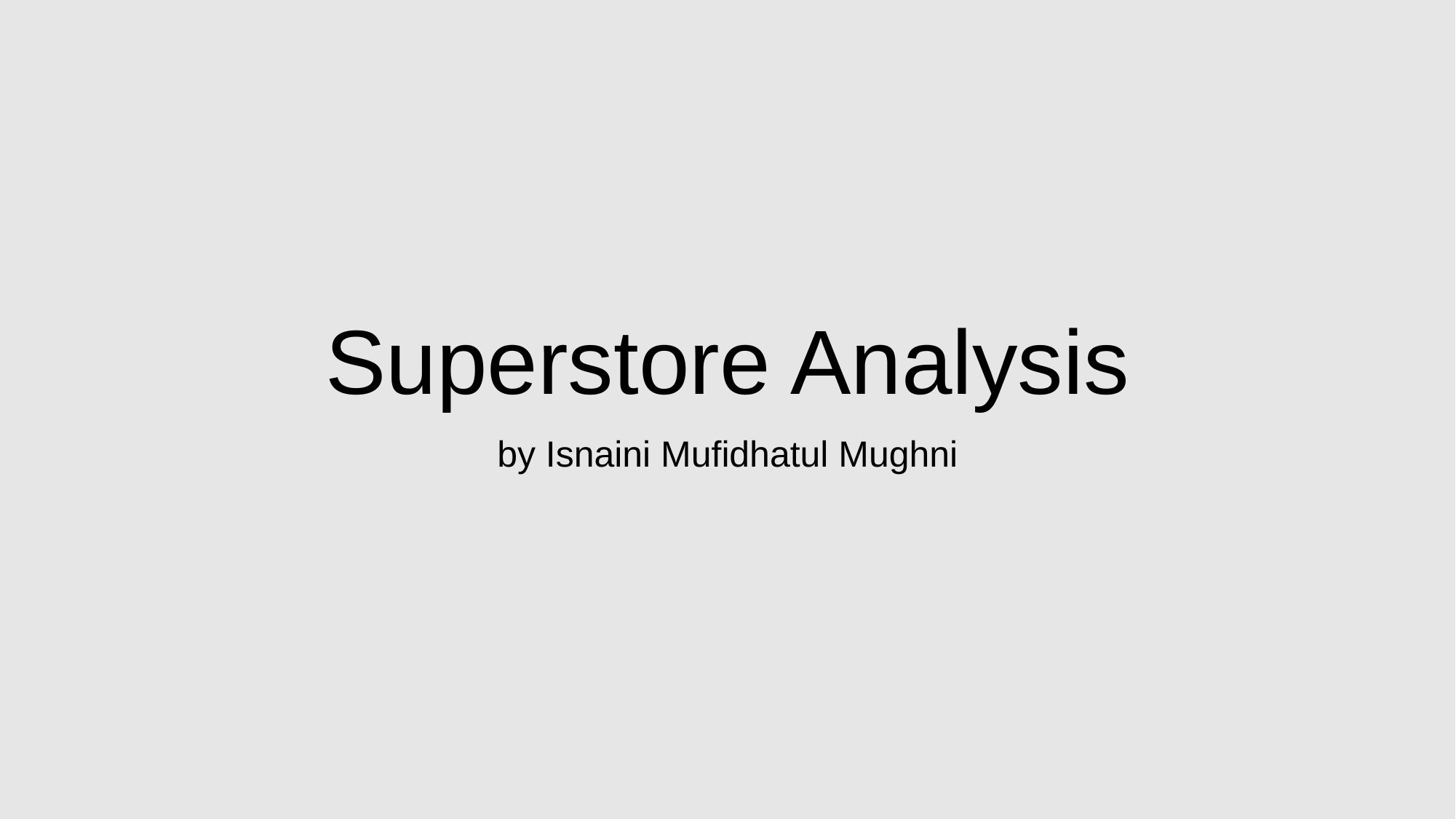

# Superstore Analysis
by Isnaini Mufidhatul Mughni